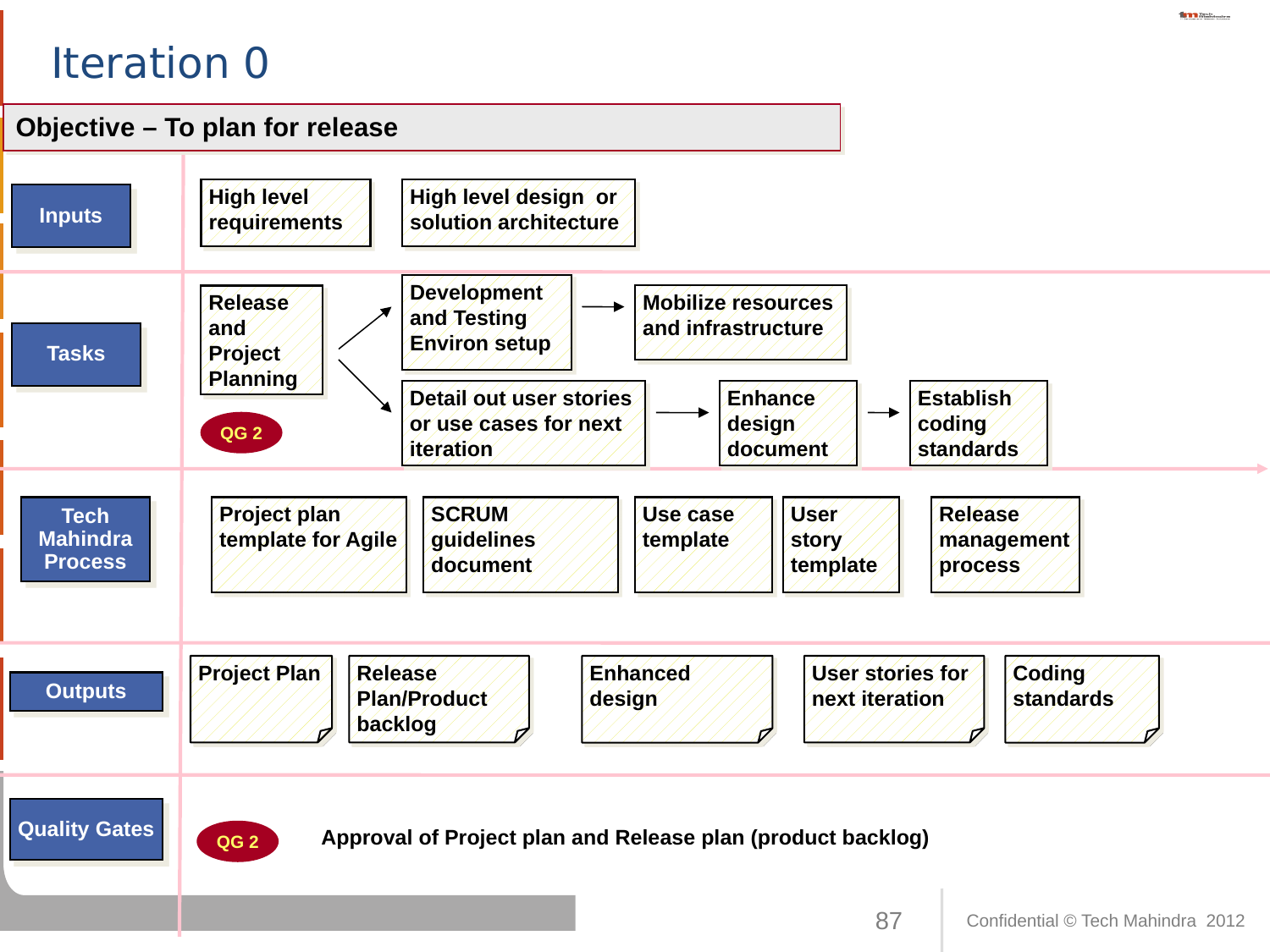

Iteration 0
Process Owner – Scrum Master
Objective – To plan for release

High level requirements
High level design  or solution architecture
Inputs

Development and Testing Environ setup
Release and Project  Planning
Mobilize resources and infrastructure

Tasks

Detail out user stories or use cases for next iteration
Enhance design document
Establish coding standards
QG 2

Tech Mahindra Process
Project plan template for Agile
SCRUM guidelines document
Use case template
User story  template
Release management process

Project Plan
Release Plan/Product backlog
Enhanced design
User stories for next iteration
Coding standards
Outputs

Quality Gates
Approval of Project plan and Release plan (product backlog)
QG 2